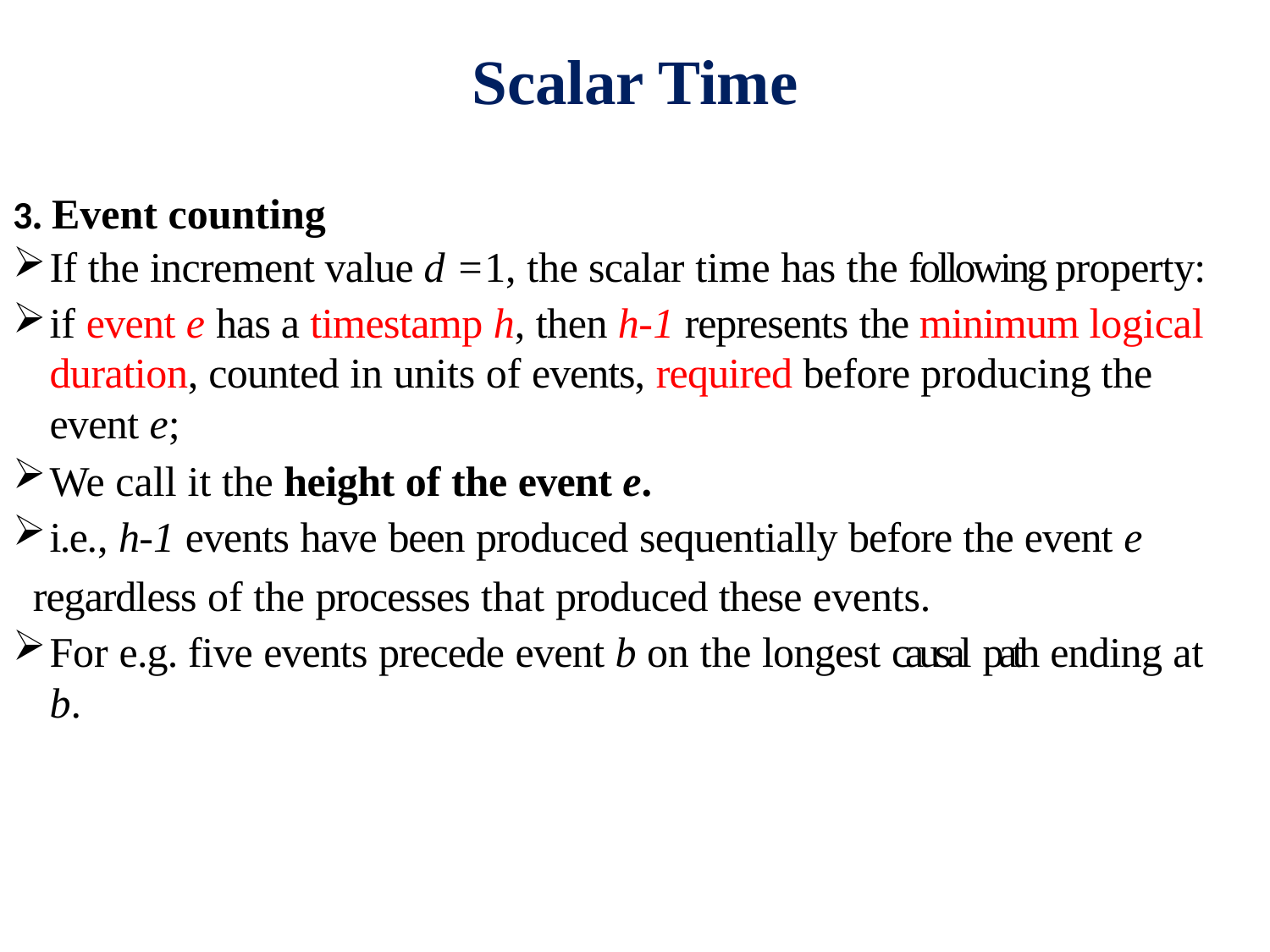

# Scalar Time
3. Event counting
If the increment value d =1, the scalar time has the following property:
if event e has a timestamp h, then h-1 represents the minimum logical duration, counted in units of events, required before producing the event e;
We call it the height of the event e.
i.e., h-1 events have been produced sequentially before the event e
  regardless of the processes that produced these events.
For e.g. five events precede event b on the longest causal   path ending at b.